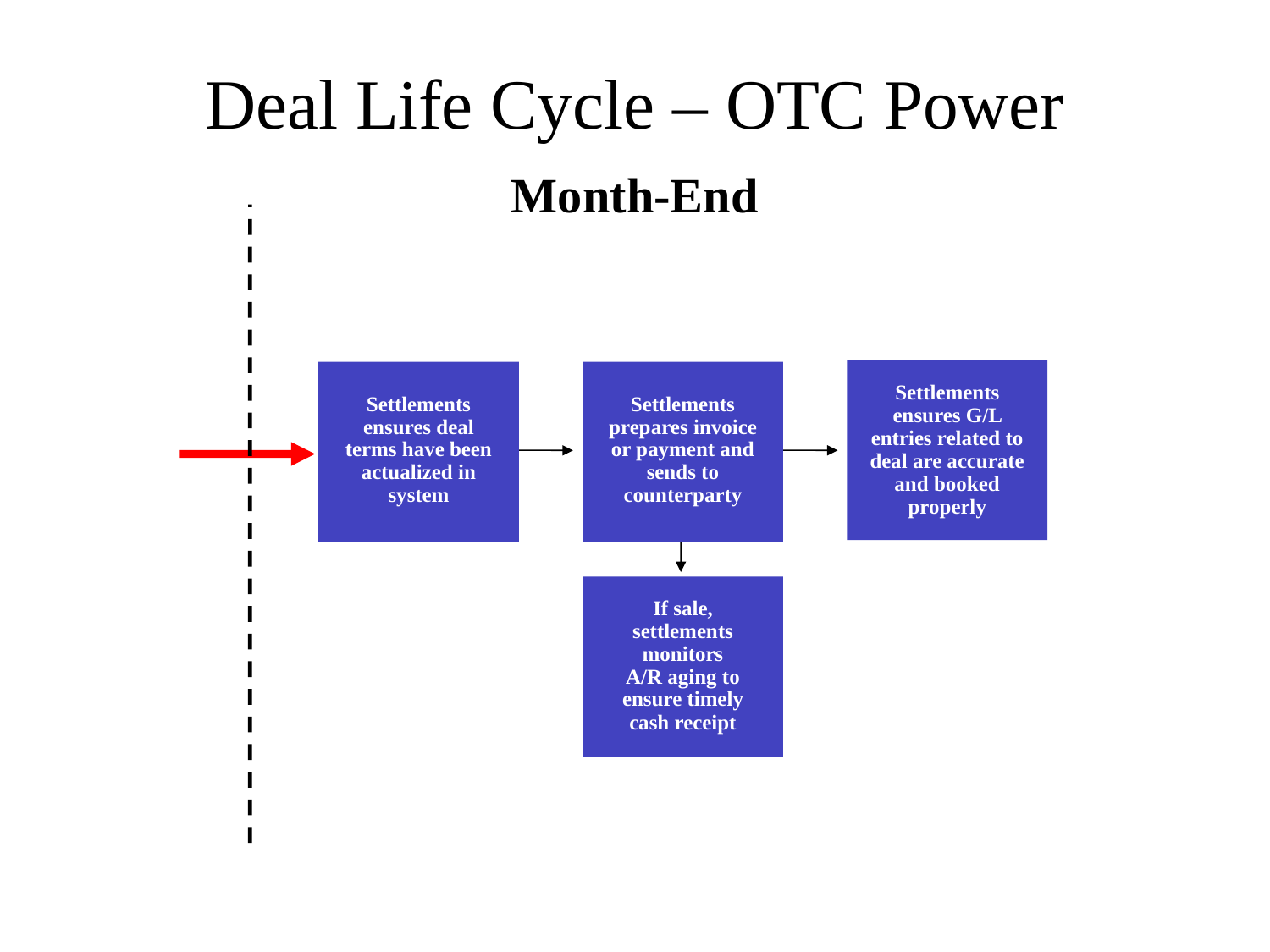

# Deal Life Cycle – OTC Power
Month-End

Settlements ensures deal terms have been actualized in system
Settlements prepares invoice or payment and sends to
counterparty
Settlements ensures G/L entries related to deal are accurate and booked properly

If sale,
settlements monitors
A/R aging to ensure timely
cash receipt